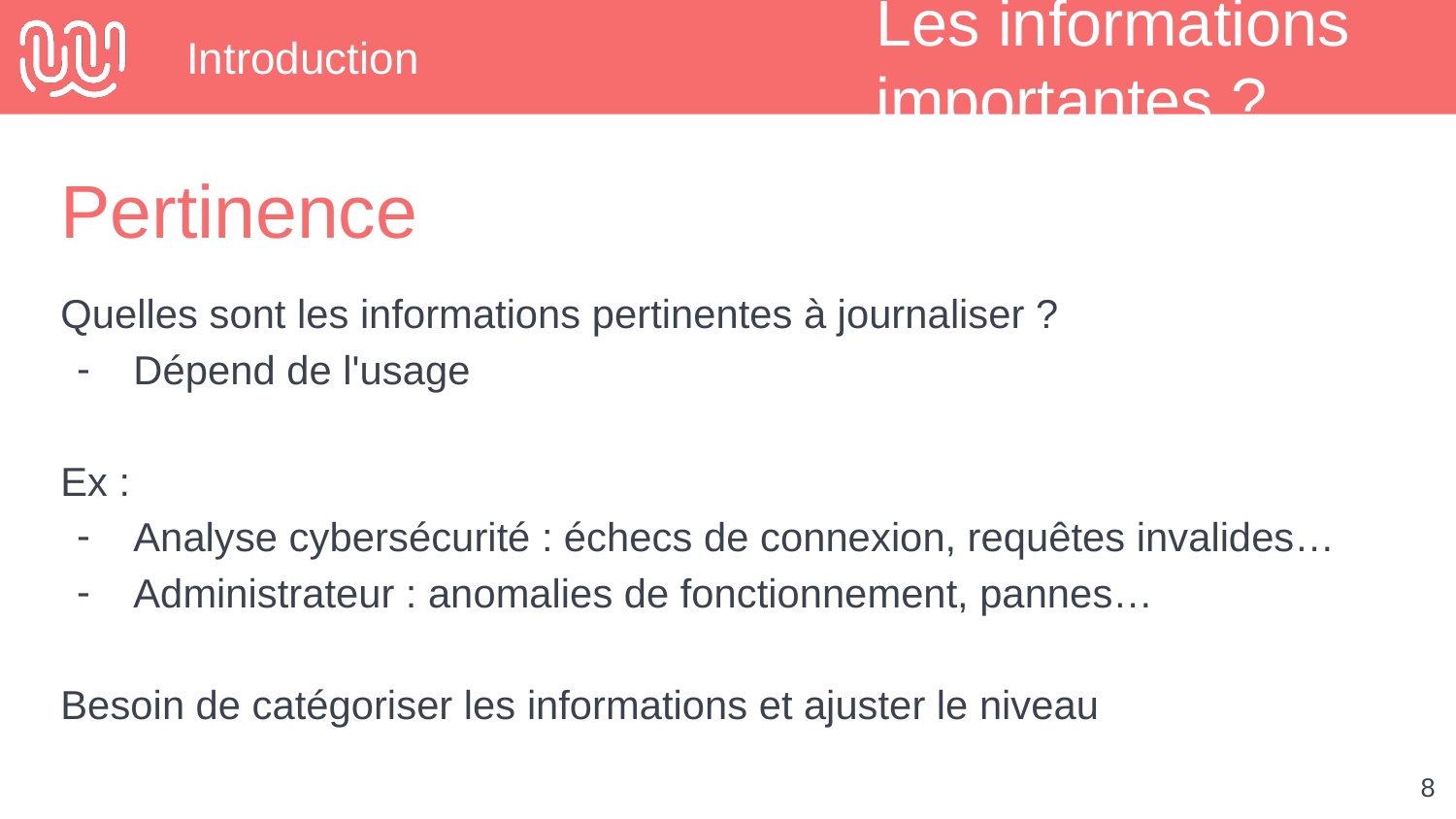

# Introduction
Les informations importantes ?
Pertinence
Quelles sont les informations pertinentes à journaliser ?
Dépend de l'usage

Ex :
Analyse cybersécurité : échecs de connexion, requêtes invalides…
Administrateur : anomalies de fonctionnement, pannes…

Besoin de catégoriser les informations et ajuster le niveau

8